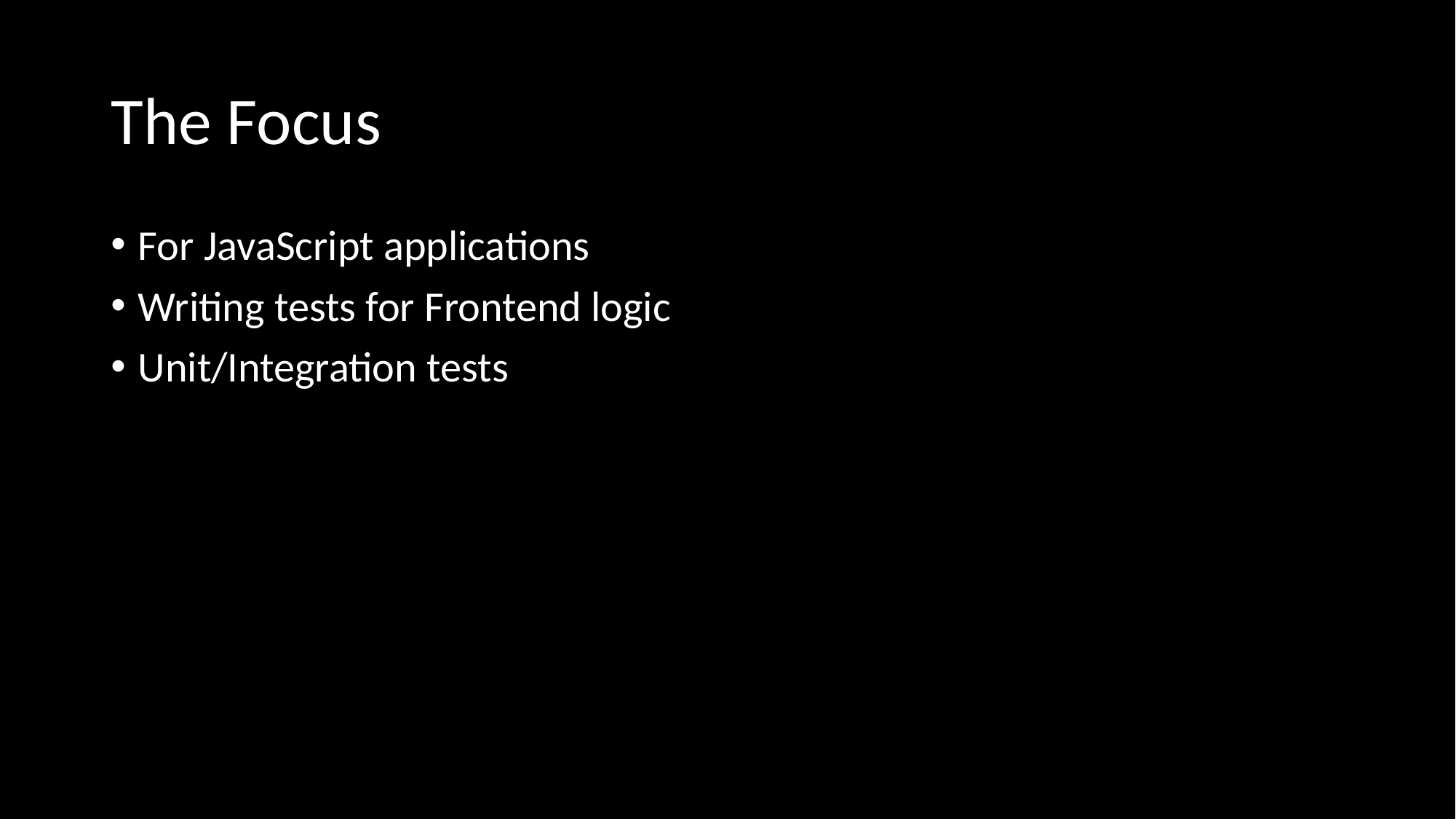

# The Focus
For JavaScript applications
Writing tests for Frontend logic
Unit/Integration tests